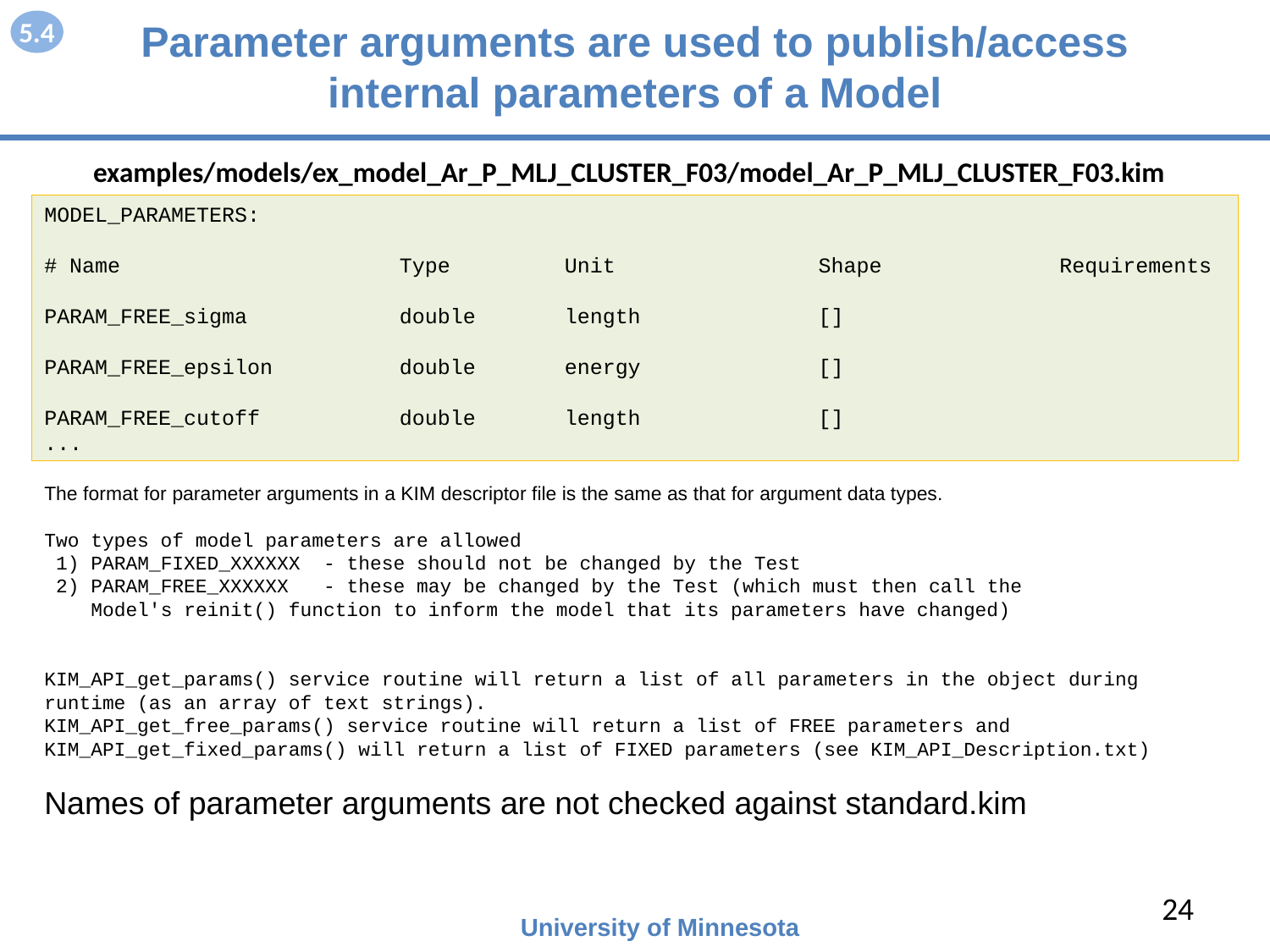

5.4
# Parameter arguments are used to publish/access internal parameters of a Model
examples/models/ex_model_Ar_P_MLJ_CLUSTER_F03/model_Ar_P_MLJ_CLUSTER_F03.kim
MODEL_PARAMETERS:

# Name                      Type         Unit                Shape              Requirements

PARAM_FREE_sigma            double       length              []

PARAM_FREE_epsilon          double       energy              []

PARAM_FREE_cutoff           double       length              []
...
The format for parameter arguments in a KIM descriptor file is the same as that for argument data types.

Two types of model parameters are allowed
 1) PARAM_FIXED_XXXXXX  - these should not be changed by the Test
 2) PARAM_FREE_XXXXXX   - these may be changed by the Test (which must then call the
    Model's reinit() function to inform the model that its parameters have changed)

KIM_API_get_params() service routine will return a list of all parameters in the object during runtime (as an array of text strings).
KIM_API_get_free_params() service routine will return a list of FREE parameters and
KIM_API_get_fixed_params() will return a list of FIXED parameters (see KIM_API_Description.txt)

Names of parameter arguments are not checked against standard.kim
24
University of Minnesota